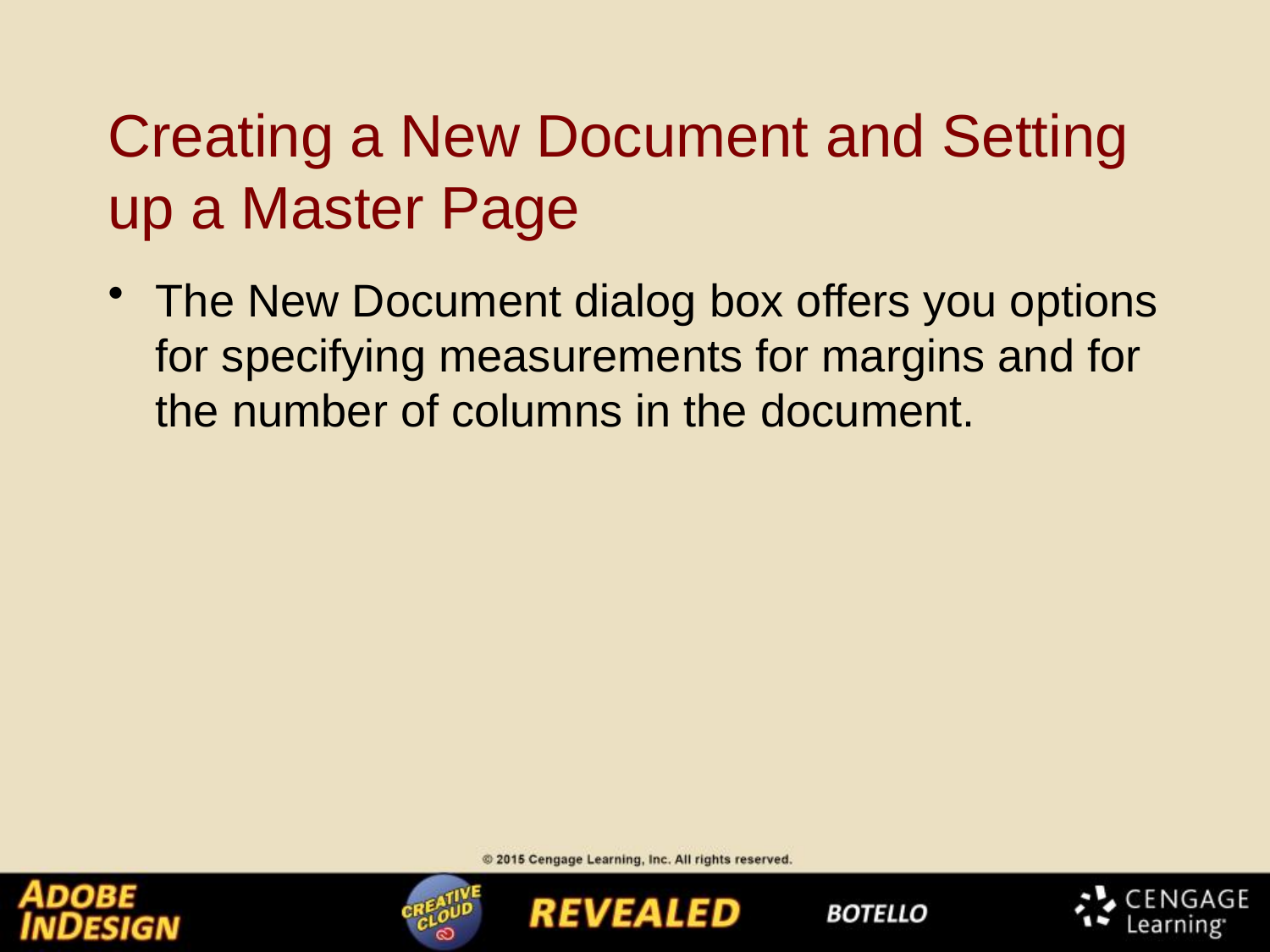

# Creating a New Document and Setting up a Master Page
The New Document dialog box offers you options for specifying measurements for margins and for the number of columns in the document.